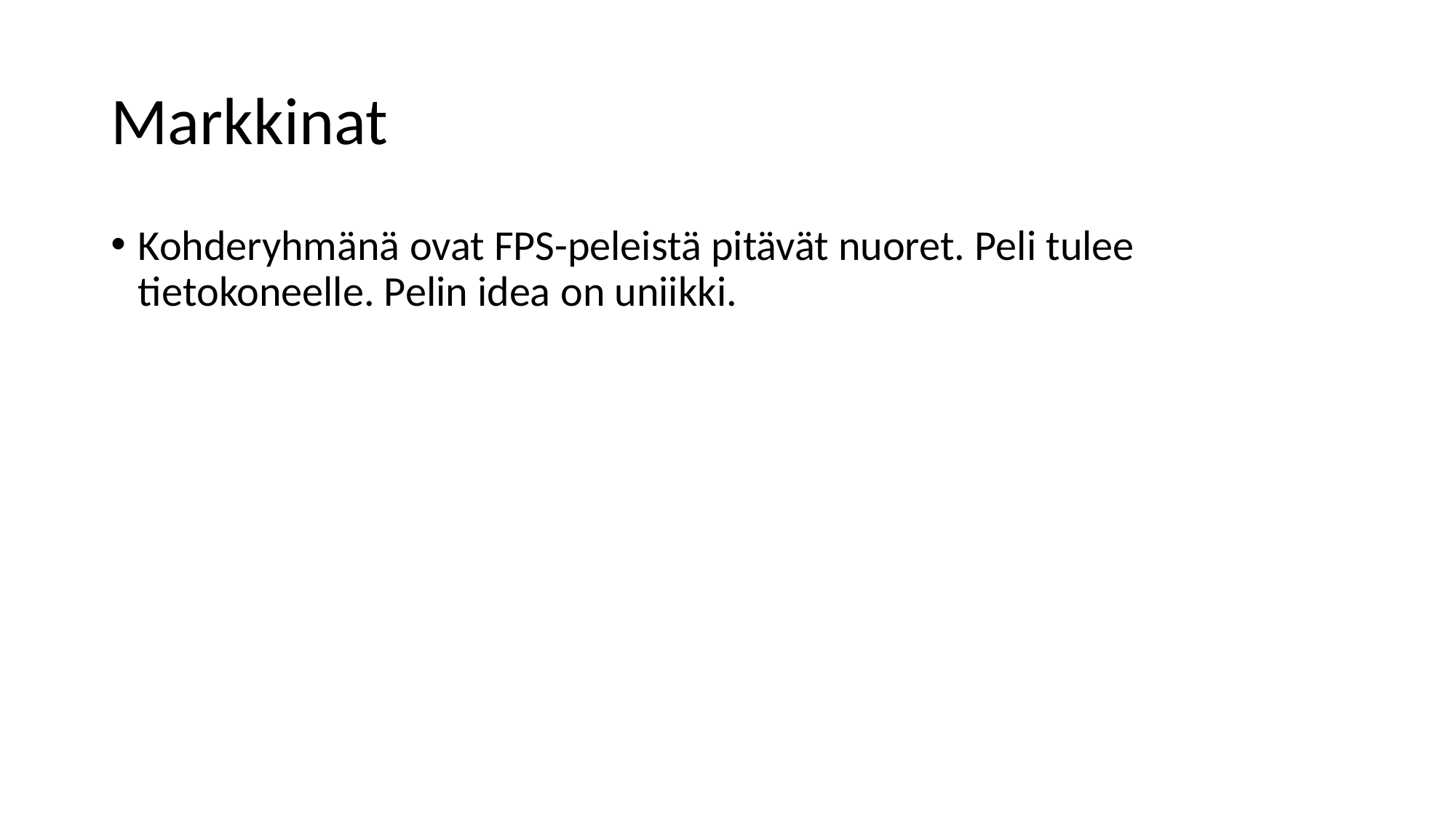

# Markkinat
Kohderyhmänä ovat FPS-peleistä pitävät nuoret. Peli tulee tietokoneelle. Pelin idea on uniikki.